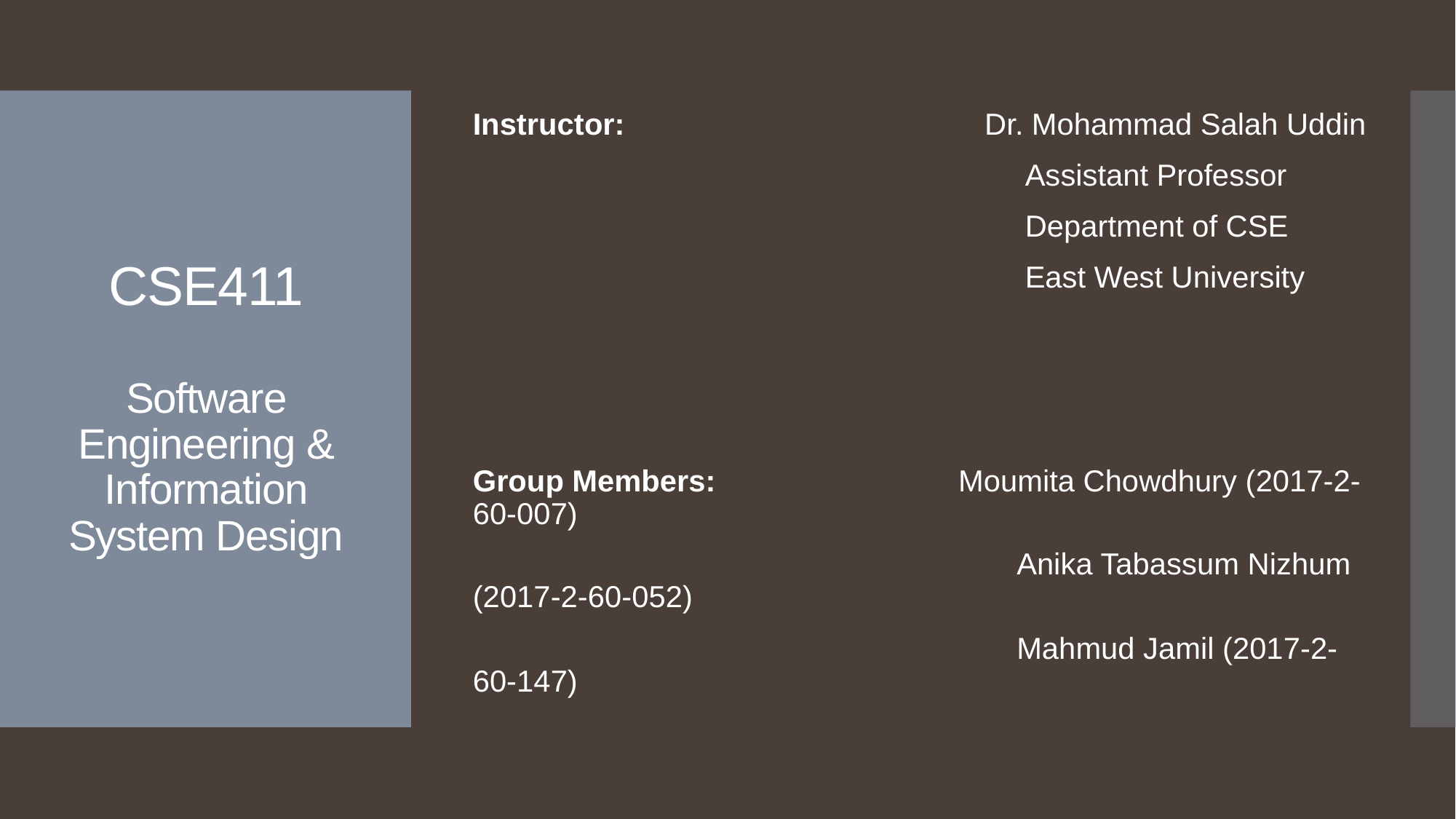

Instructor:                                           Dr. Mohammad Salah Uddin
                                                                  Assistant Professor
                                                                  Department of CSE
                                                                  East West University

Group Members:                             Moumita Chowdhury (2017-2-60-007)
                                                                 Anika Tabassum Nizhum (2017-2-60-052)
                                                                 Mahmud Jamil (2017-2-60-147)
# CSE411 Software Engineering & Information System Design